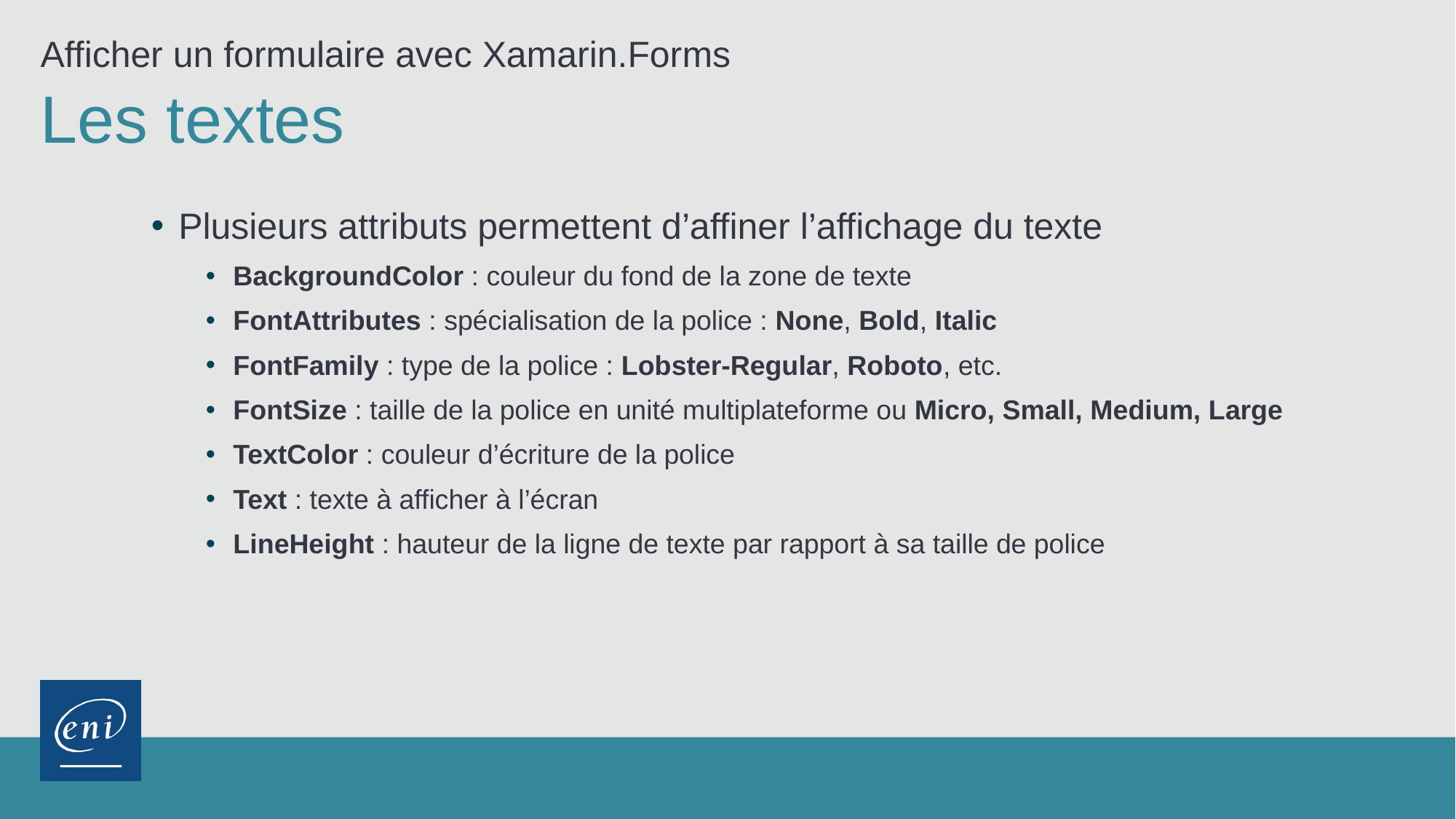

Afficher un formulaire avec Xamarin.Forms
Les textes
Plusieurs attributs permettent d’affiner l’affichage du texte
BackgroundColor : couleur du fond de la zone de texte
FontAttributes : spécialisation de la police : None, Bold, Italic
FontFamily : type de la police : Lobster-Regular, Roboto, etc.
FontSize : taille de la police en unité multiplateforme ou Micro, Small, Medium, Large
TextColor : couleur d’écriture de la police
Text : texte à afficher à l’écran
LineHeight : hauteur de la ligne de texte par rapport à sa taille de police